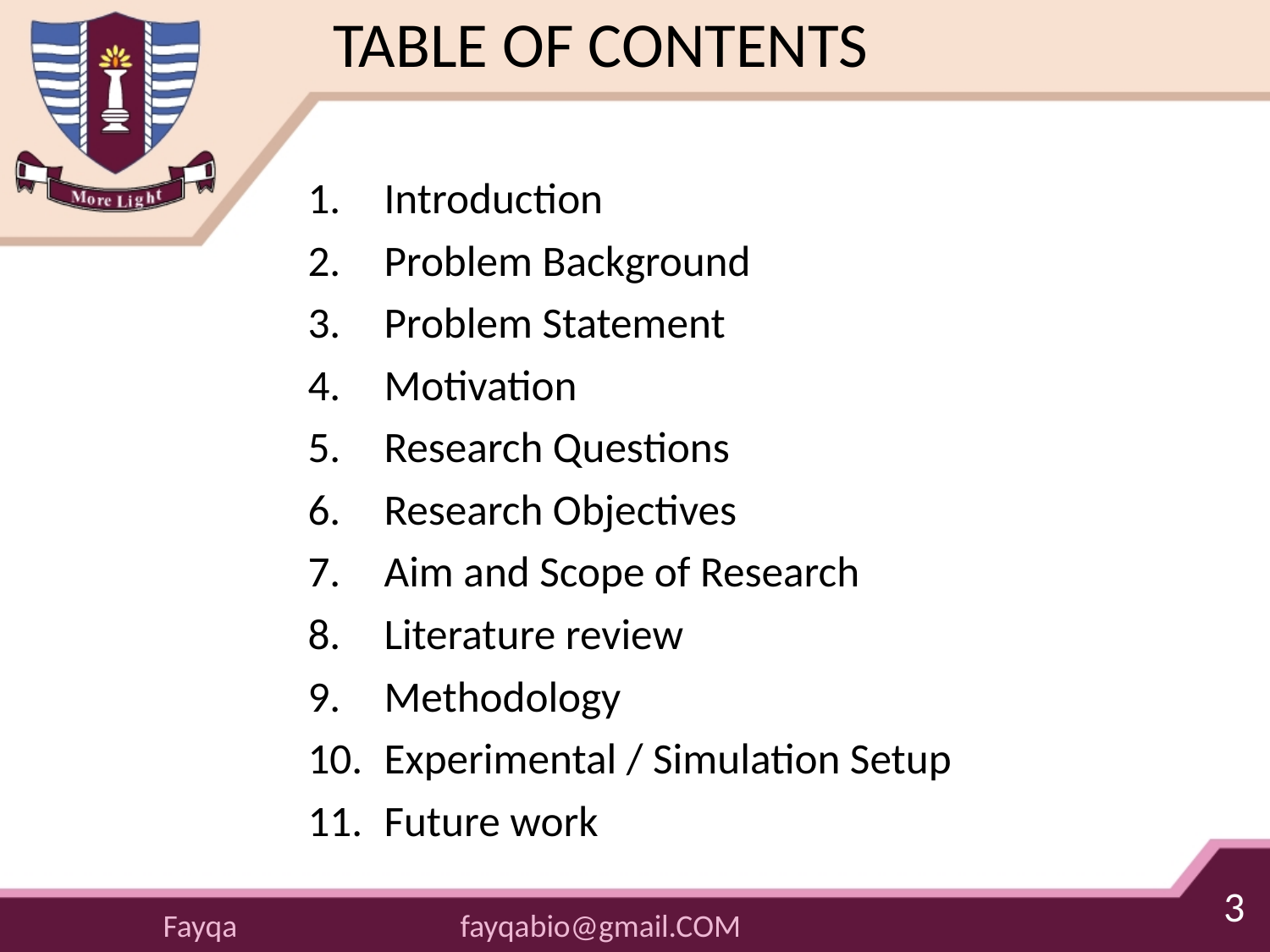

# TABLE OF CONTENTS
Introduction
Problem Background
Problem Statement
Motivation
Research Questions
Research Objectives
Aim and Scope of Research
Literature review
Methodology
Experimental / Simulation Setup
Future work

3
fayqabio@gmail.COM
Fayqa